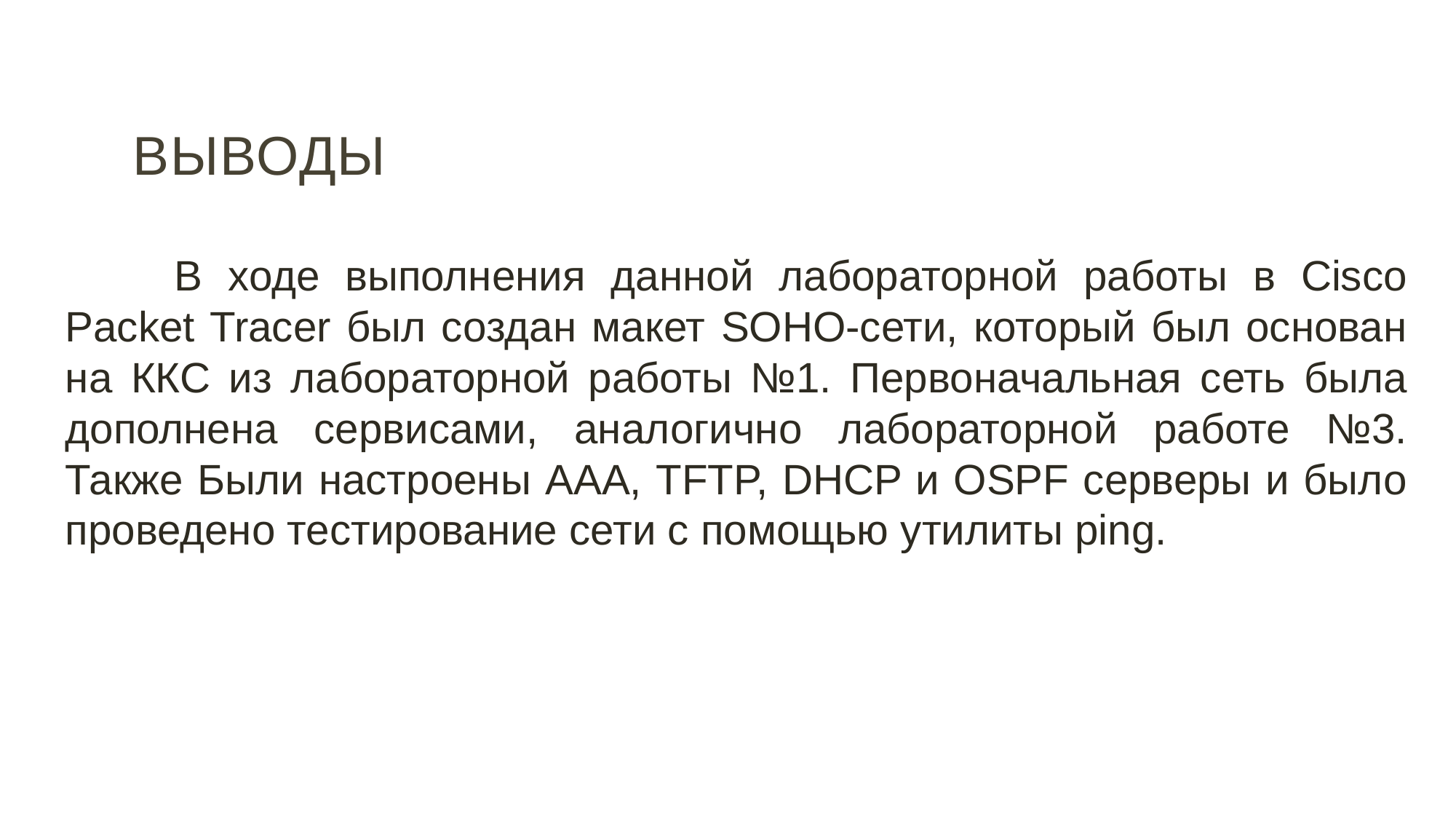

# ВЫводы
	В ходе выполнения данной лабораторной работы в Cisco Packet Tracer был создан макет SOHO-сети, который был основан на ККС из лабораторной работы №1. Первоначальная сеть была дополнена сервисами, аналогично лабораторной работе №3. Также Были настроены ААА, TFTP, DHCP и OSPF серверы и было проведено тестирование сети с помощью утилиты ping.